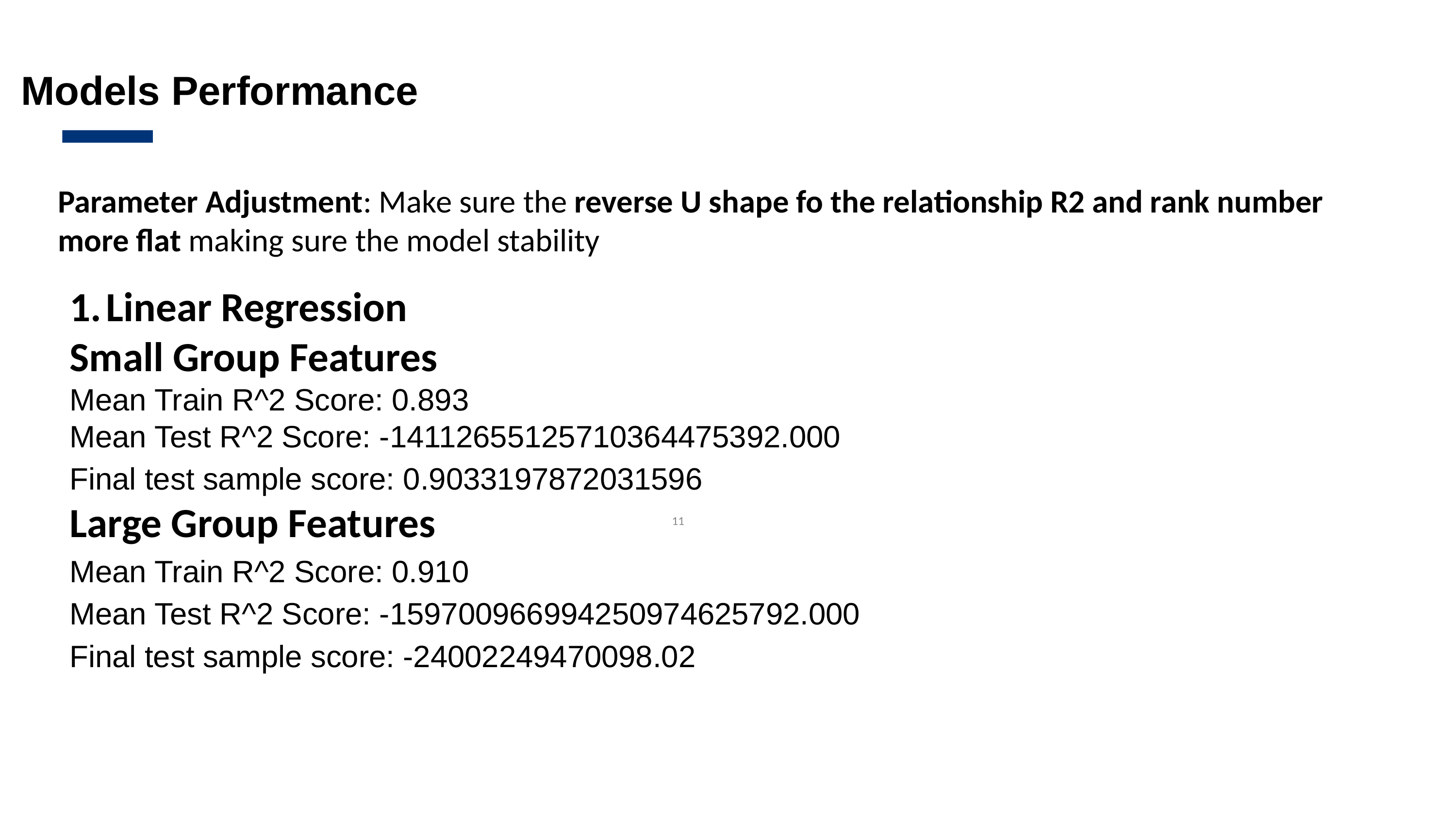

Models Performance

Parameter Adjustment: Make sure the reverse U shape fo the relationship R2 and rank number more flat making sure the model stability
Linear Regression
Small Group Features
Mean Train R^2 Score: 0.893
Mean Test R^2 Score: -14112655125710364475392.000
Final test sample score: 0.9033197872031596
Large Group Features
Mean Train R^2 Score: 0.910
Mean Test R^2 Score: -159700966994250974625792.000
Final test sample score: -24002249470098.02

11